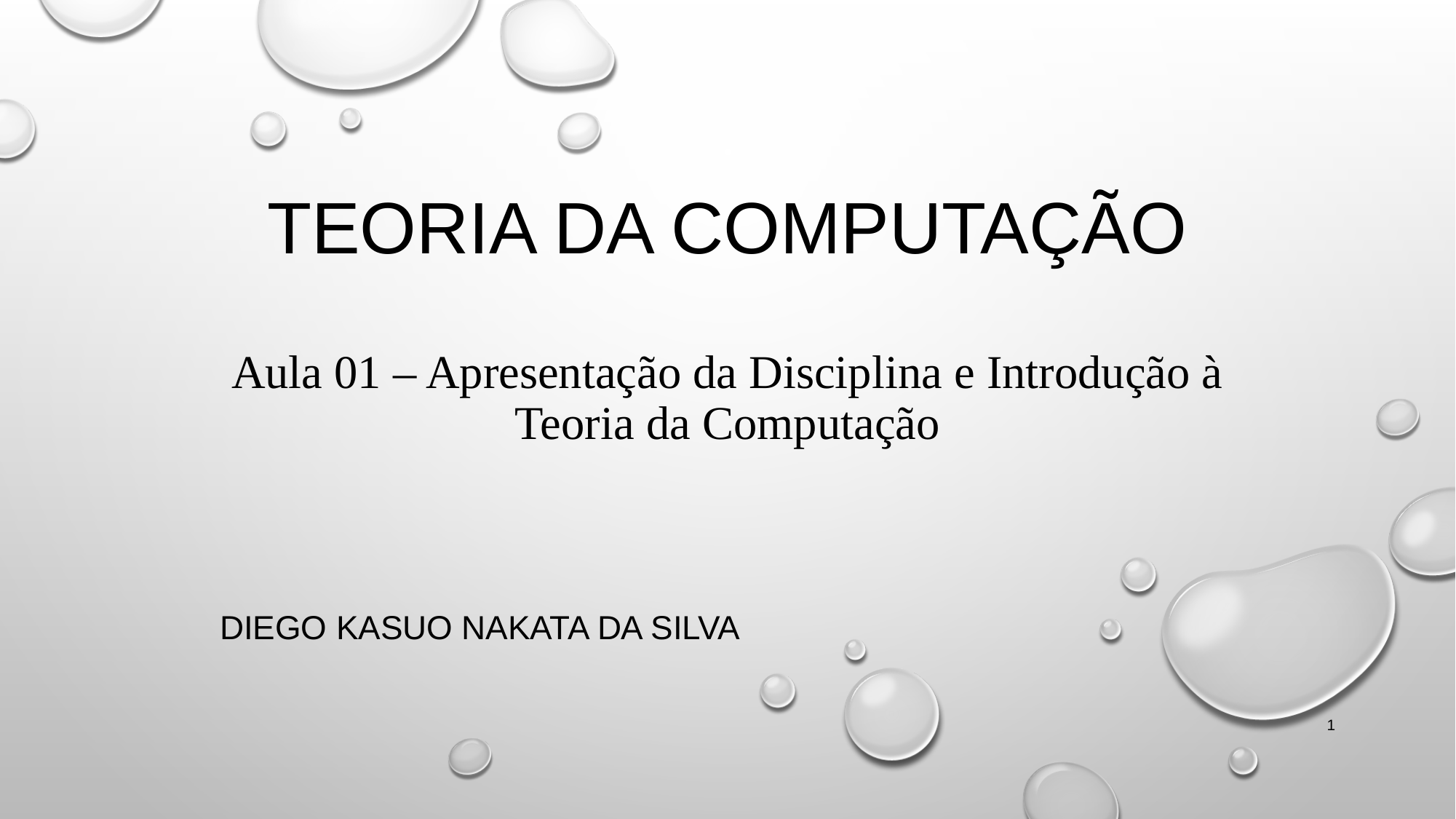

# Teoria da Computação Aula 01 – Apresentação da Disciplina e Introdução à Teoria da Computação
Diego Kasuo Nakata da silva
1